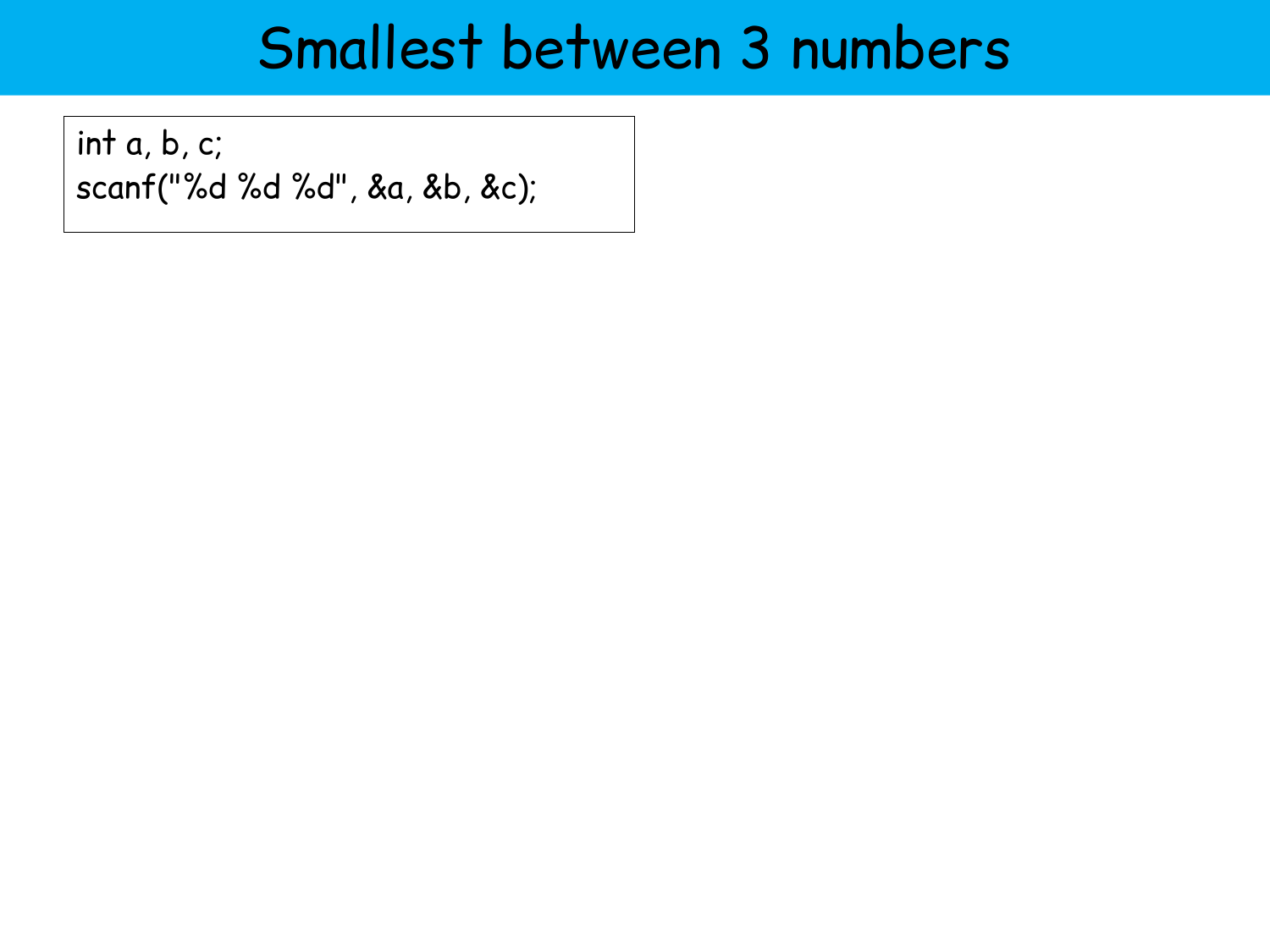

# Smallest between 3 numbers
int a, b, c;
scanf("%d %d %d", &a, &b, &c);